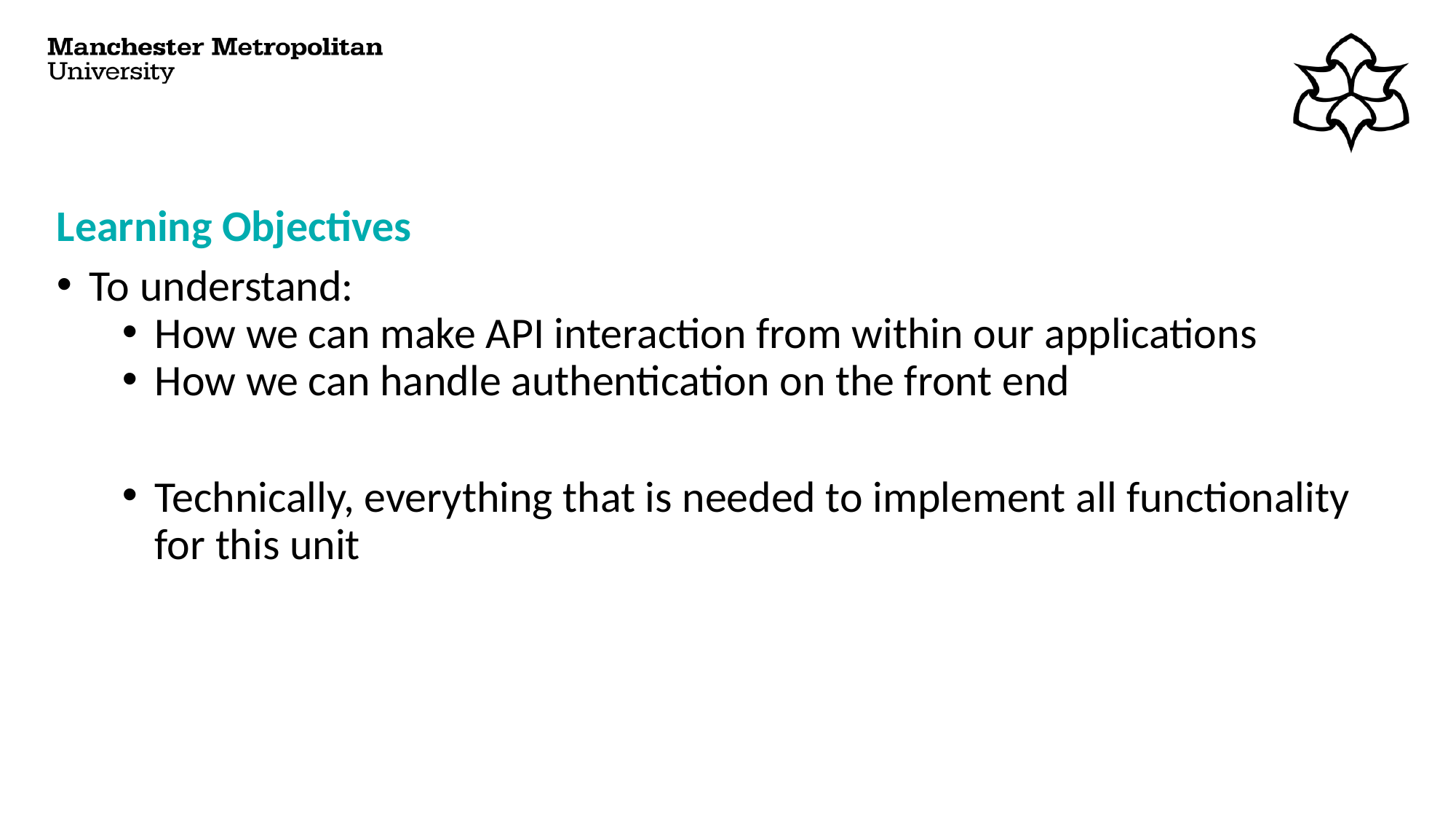

# Learning Objectives
To understand:
How we can make API interaction from within our applications
How we can handle authentication on the front end

Technically, everything that is needed to implement all functionality for this unit